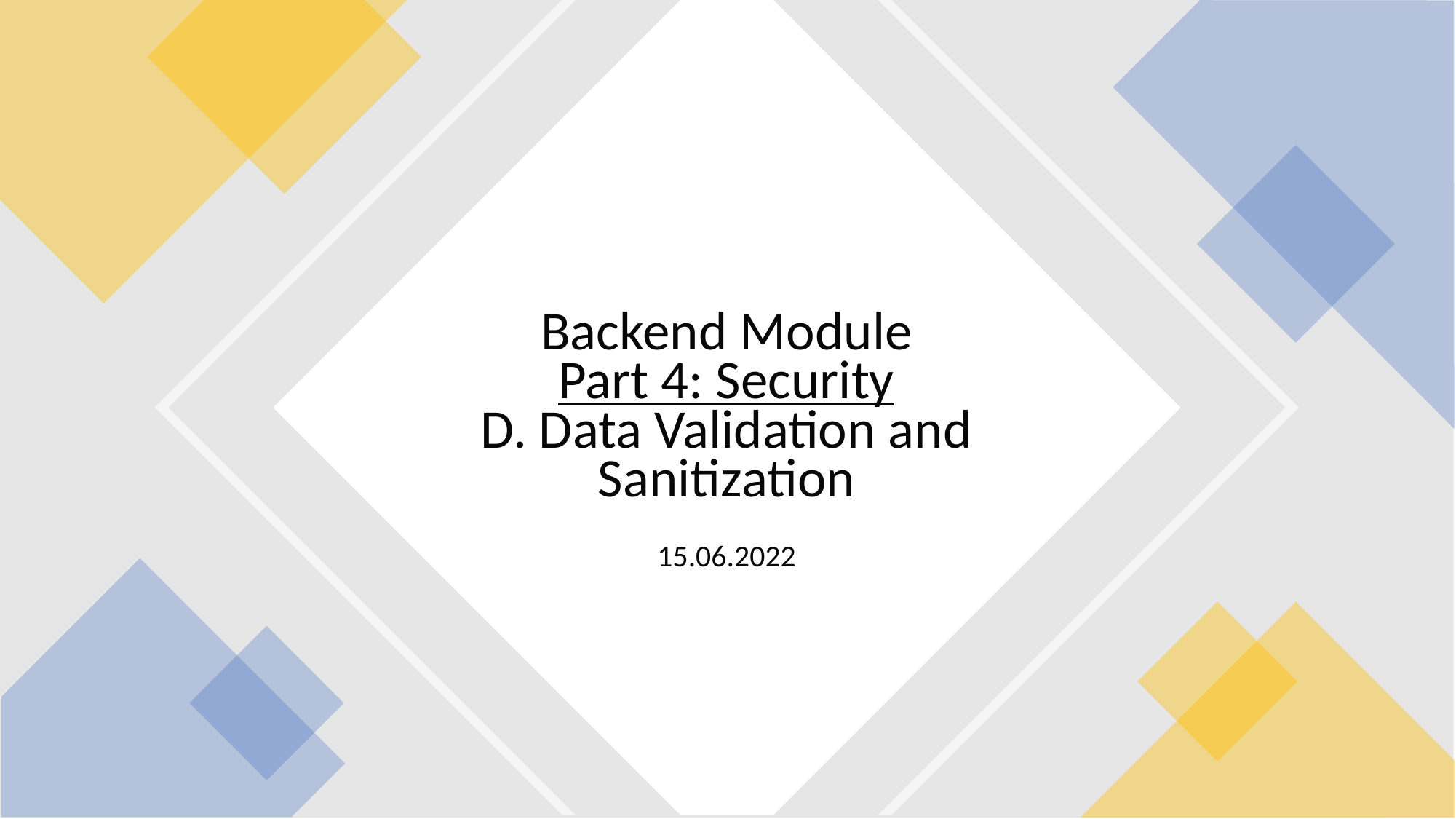

Backend Module
Part 4: Security
D. Data Validation and Sanitization
15.06.2022